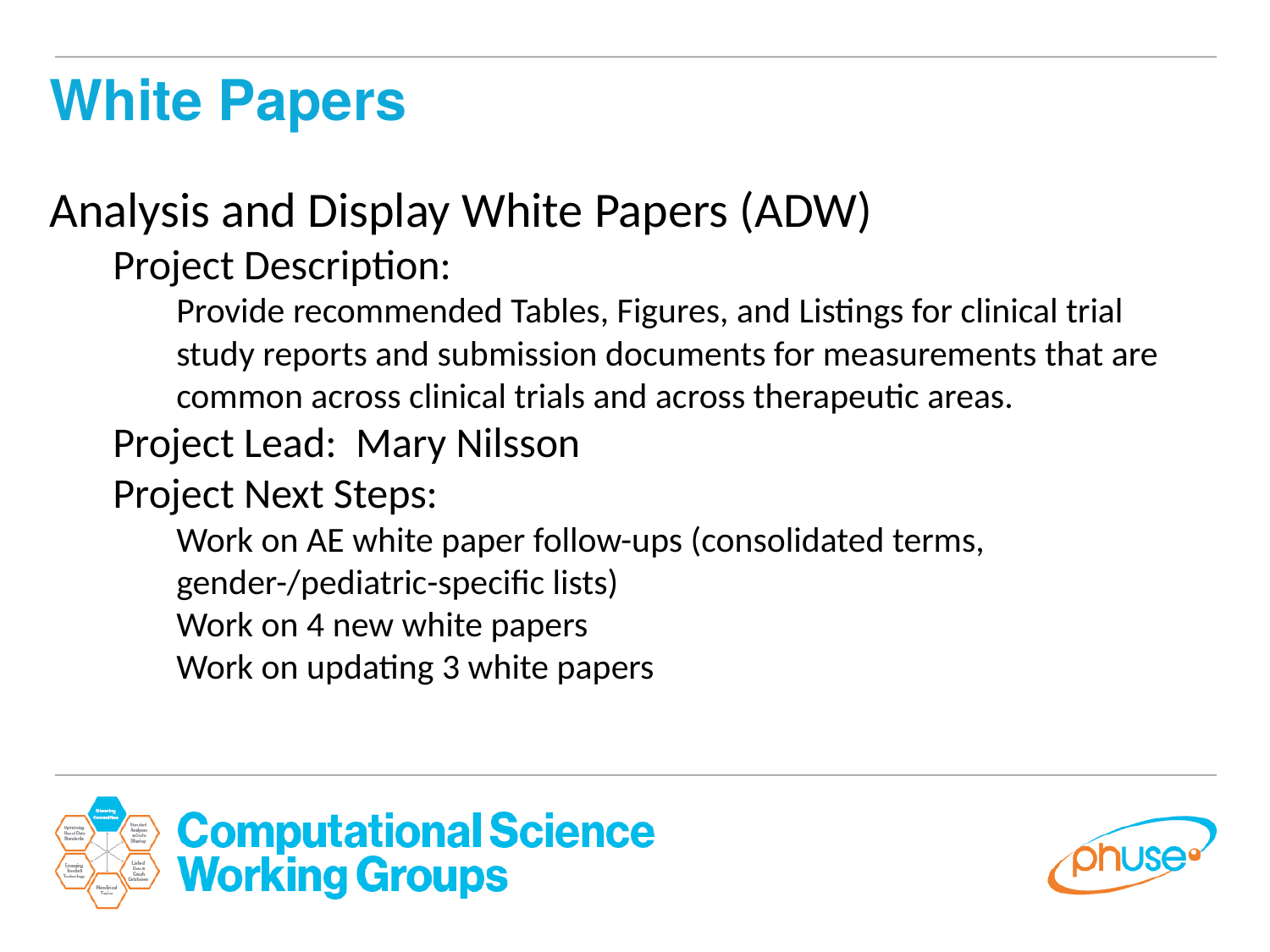

White Papers
Analysis and Display White Papers (ADW)
Project Description:
Provide recommended Tables, Figures, and Listings for clinical trial study reports and submission documents for measurements that are common across clinical trials and across therapeutic areas.
Project Lead:  Mary Nilsson
Project Next Steps:
Work on AE white paper follow-ups (consolidated terms, gender-/pediatric-specific lists)
Work on 4 new white papers
Work on updating 3 white papers